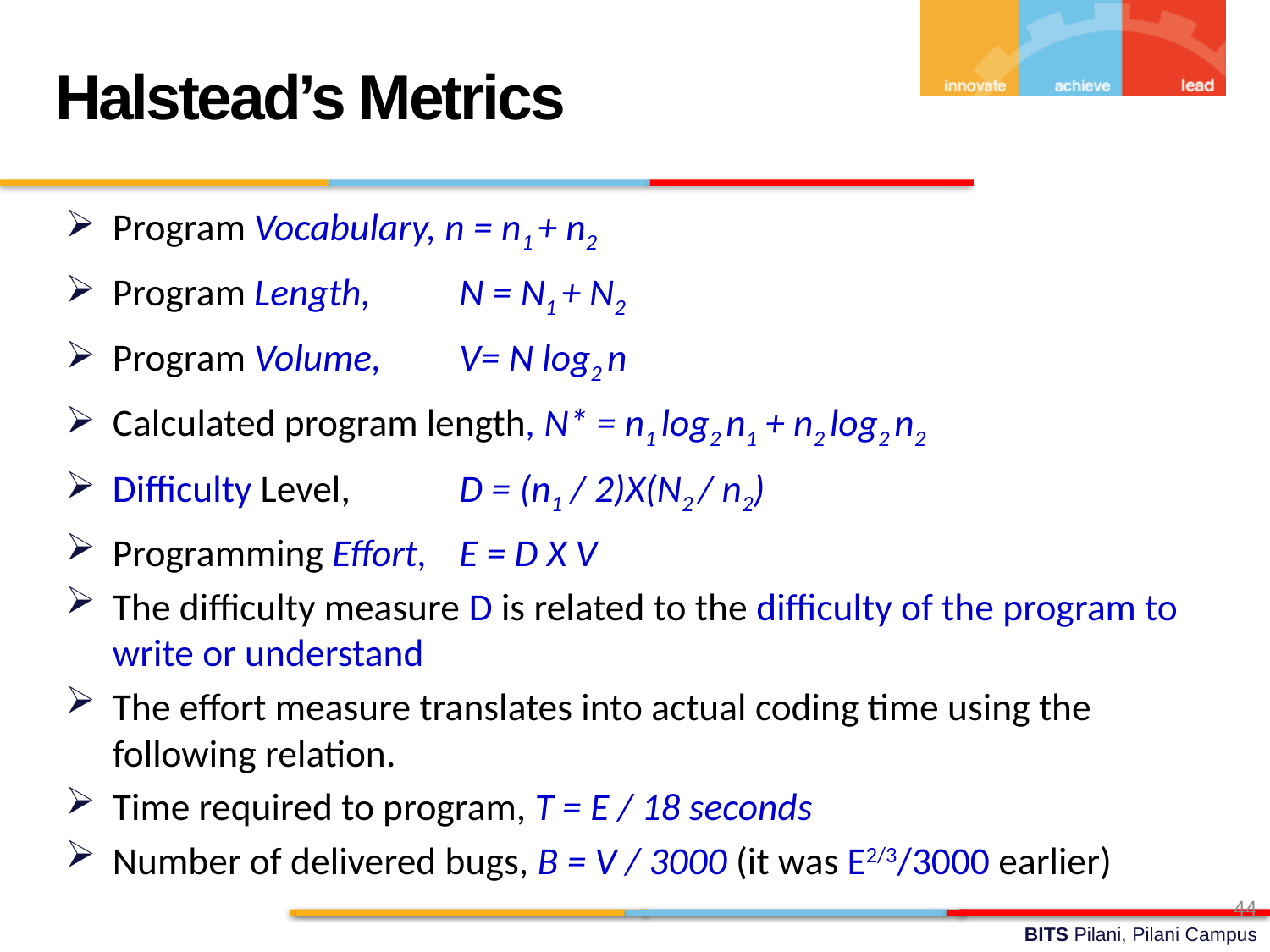

Halstead’s Metrics
Program Vocabulary, n = n1 + n2
Program Length, 	N = N1 + N2
Program Volume, 	V= N log2 n
Calculated program length, N* = n1 log2 n1 + n2 log2 n2
Difficulty Level, 	D = (n1 / 2)X(N2 / n2)
Programming Effort, 	E = D X V
The difficulty measure D is related to the difficulty of the program to write or understand
The effort measure translates into actual coding time using the following relation.
Time required to program, T = E / 18 seconds
Number of delivered bugs, B = V / 3000 (it was E2/3/3000 earlier)

44